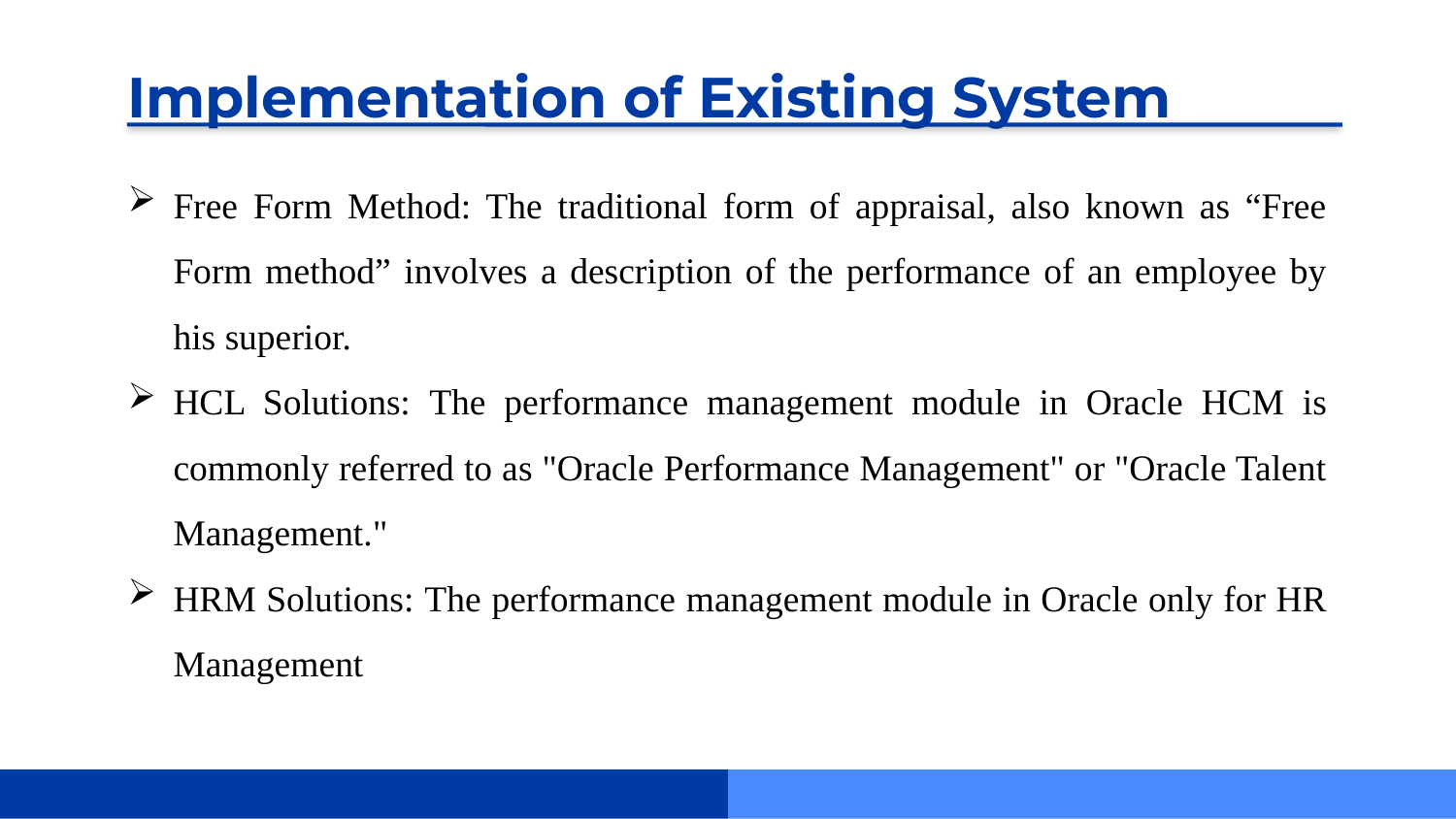

Implementation of Existing System

Free Form Method: The traditional form of appraisal, also known as “Free Form method” involves a description of the performance of an employee by his superior.
HCL Solutions: The performance management module in Oracle HCM is commonly referred to as "Oracle Performance Management" or "Oracle Talent Management."
HRM Solutions: The performance management module in Oracle only for HR Management